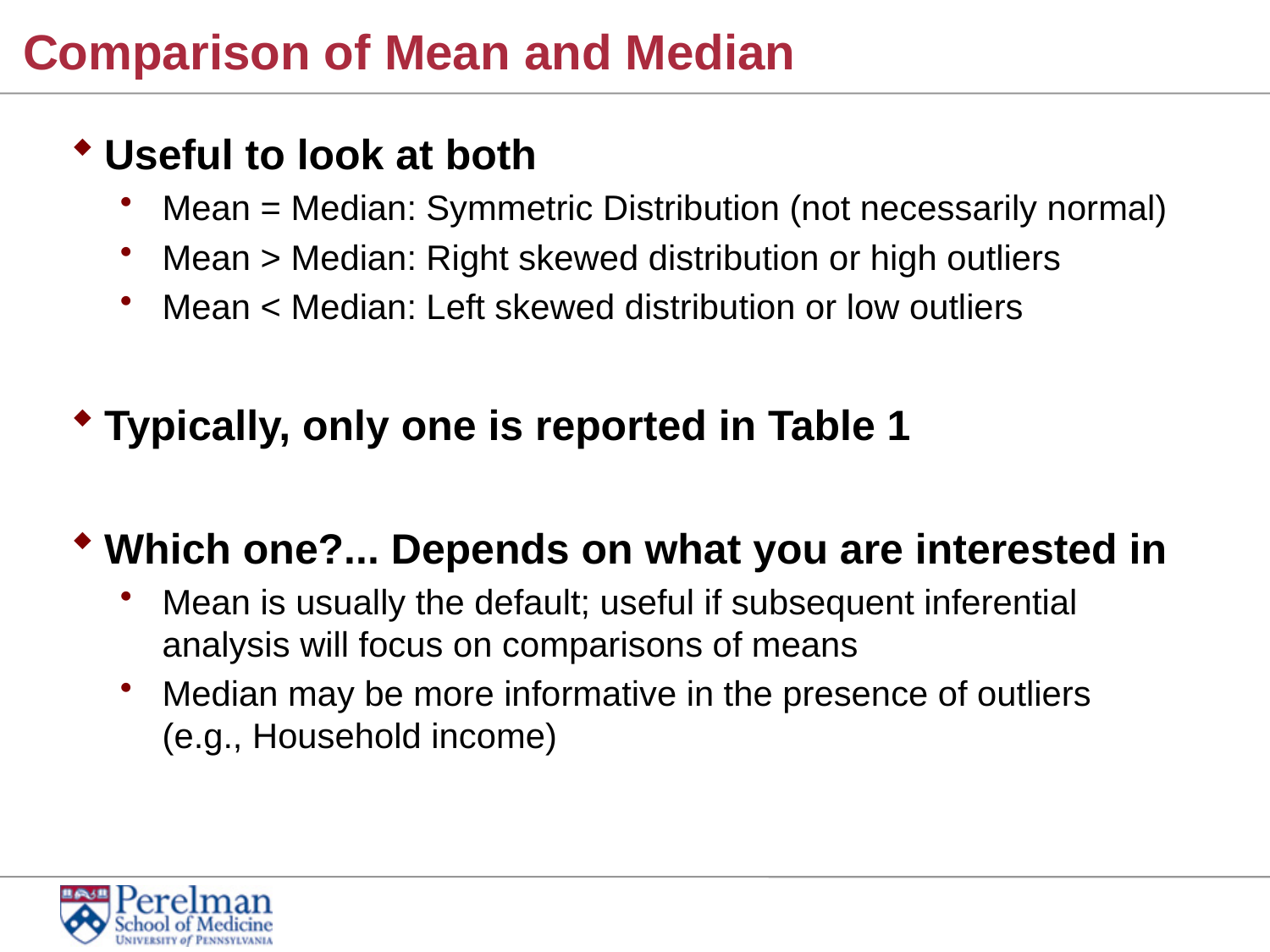

# Comparison of Mean and Median
Useful to look at both
Mean = Median: Symmetric Distribution (not necessarily normal)
Mean > Median: Right skewed distribution or high outliers
Mean < Median: Left skewed distribution or low outliers

Typically, only one is reported in Table 1

Which one?... Depends on what you are interested in
Mean is usually the default; useful if subsequent inferential analysis will focus on comparisons of means
Median may be more informative in the presence of outliers (e.g., Household income)